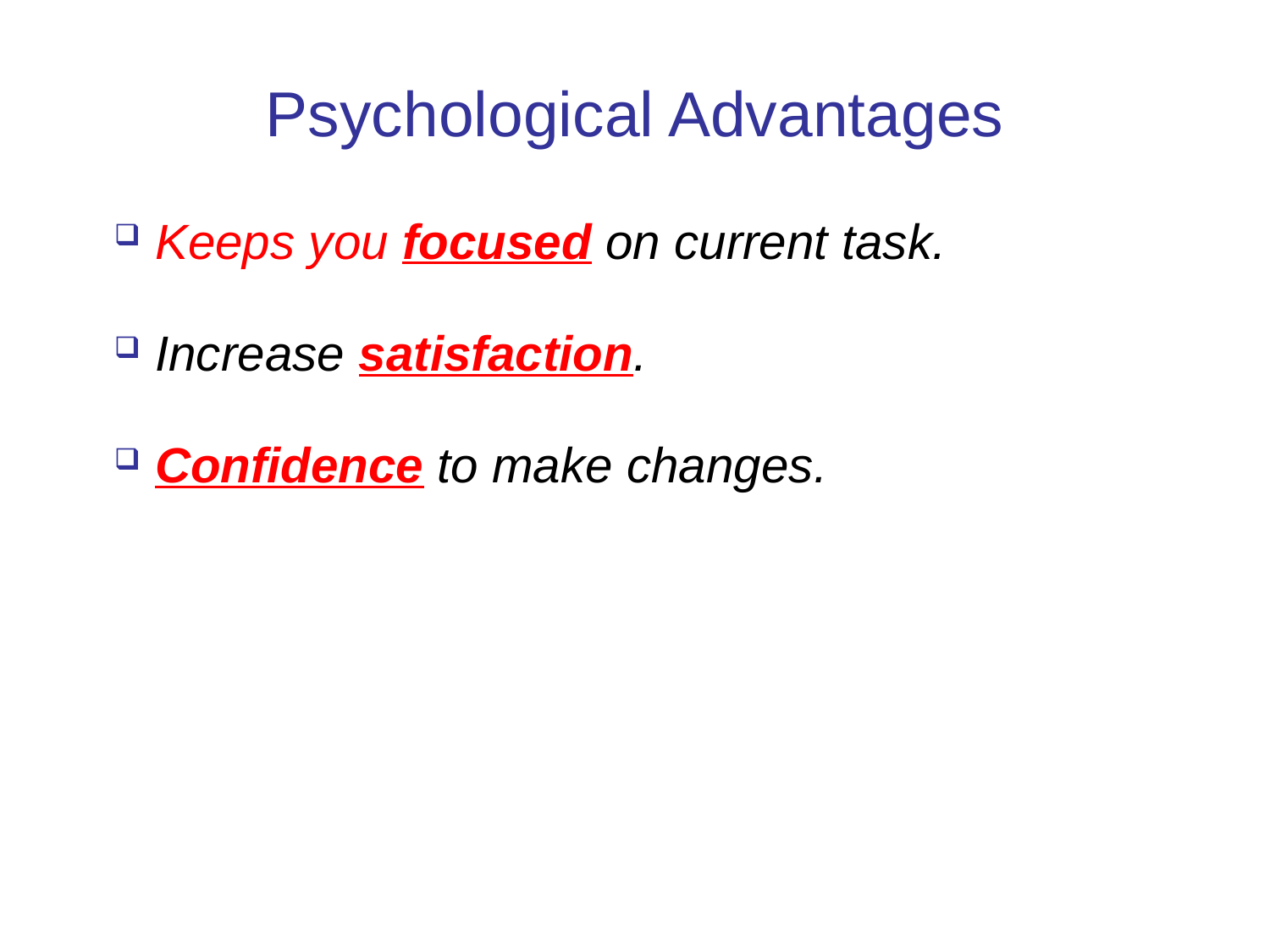

Psychological Advantages
 Keeps you focused on current task.
 Increase satisfaction.
 Confidence to make changes.